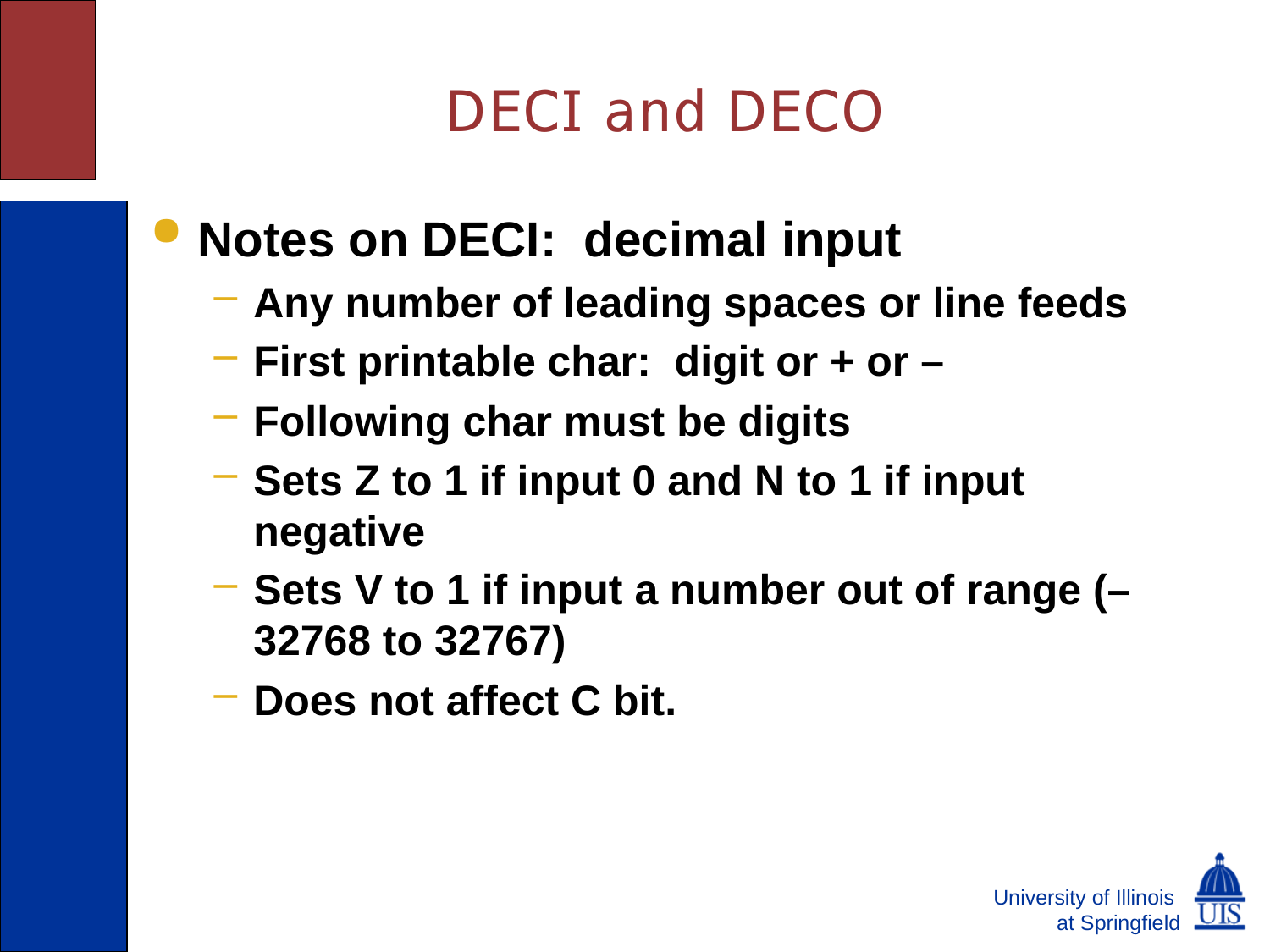

DECI and DECO
Notes on DECI:  decimal input
Any number of leading spaces or line feeds
First printable char:  digit or + or –
Following char must be digits
Sets Z to 1 if input 0 and N to 1 if input negative
Sets V to 1 if input a number out of range (–32768 to 32767)
Does not affect C bit.